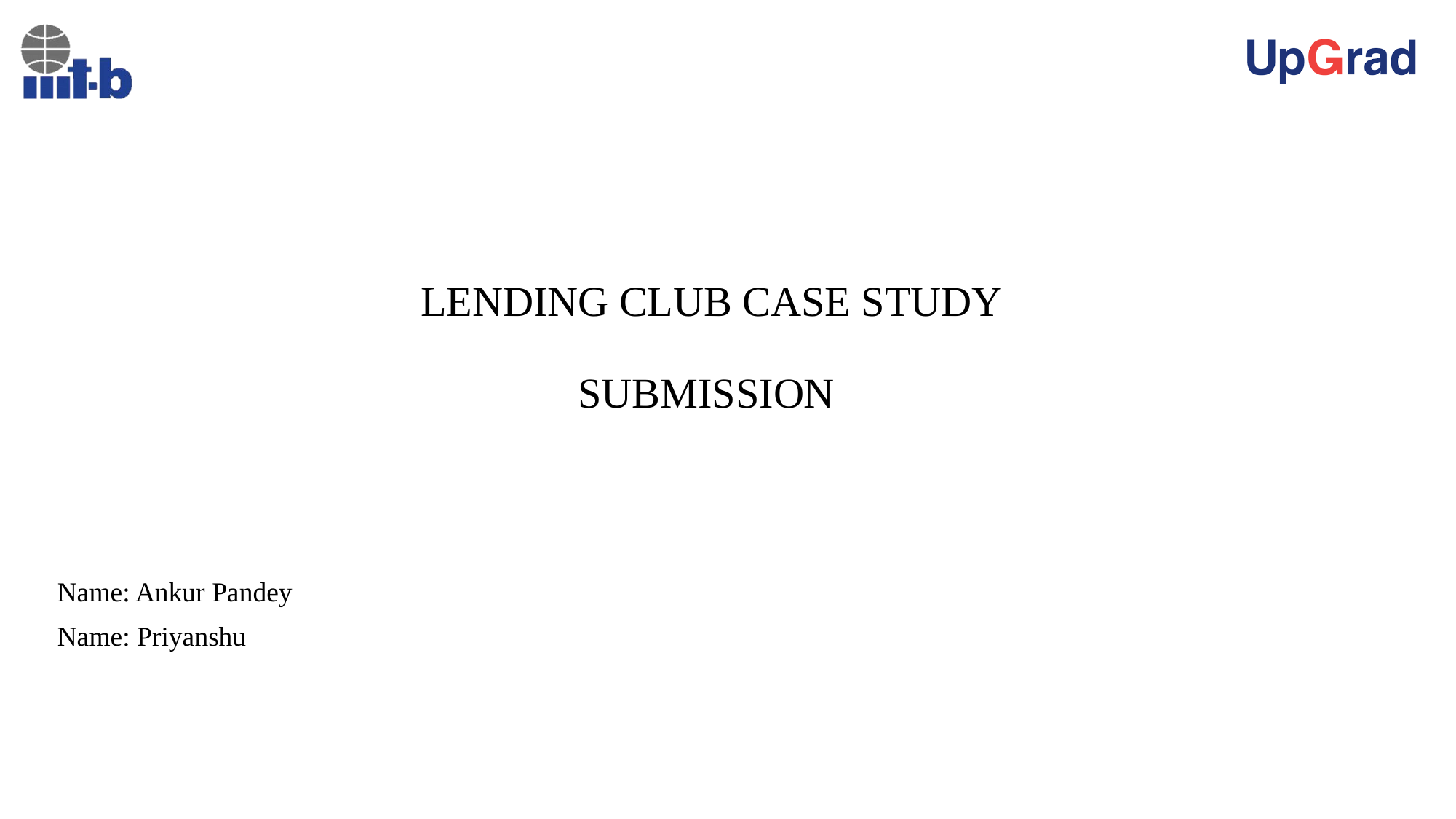

# LENDING CLUB CASE STUDY SUBMISSION
Name: Ankur Pandey
Name: Priyanshu